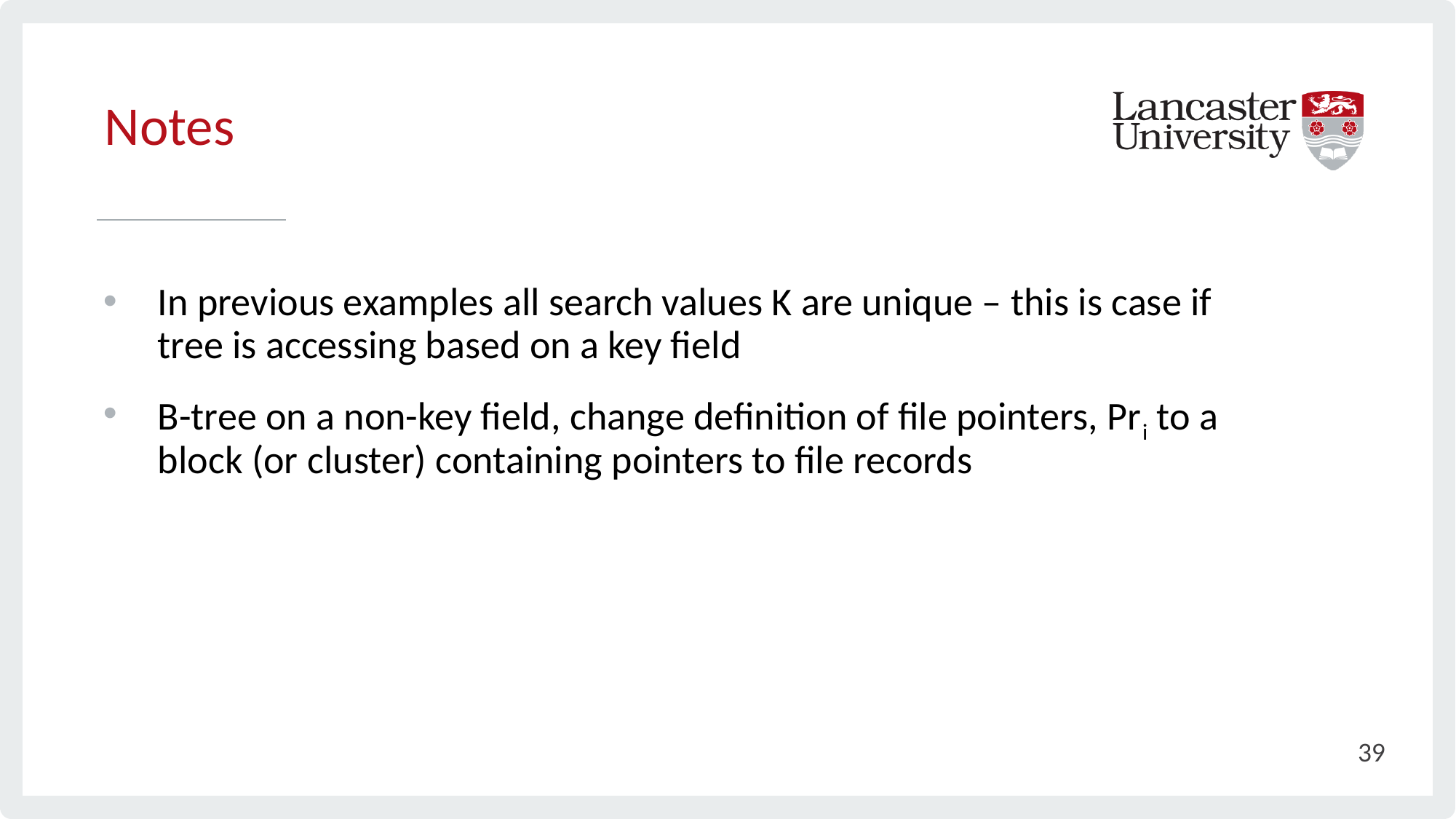

# Notes
In previous examples all search values K are unique – this is case if tree is accessing based on a key field
B-tree on a non-key field, change definition of file pointers, Pri to a block (or cluster) containing pointers to file records

39